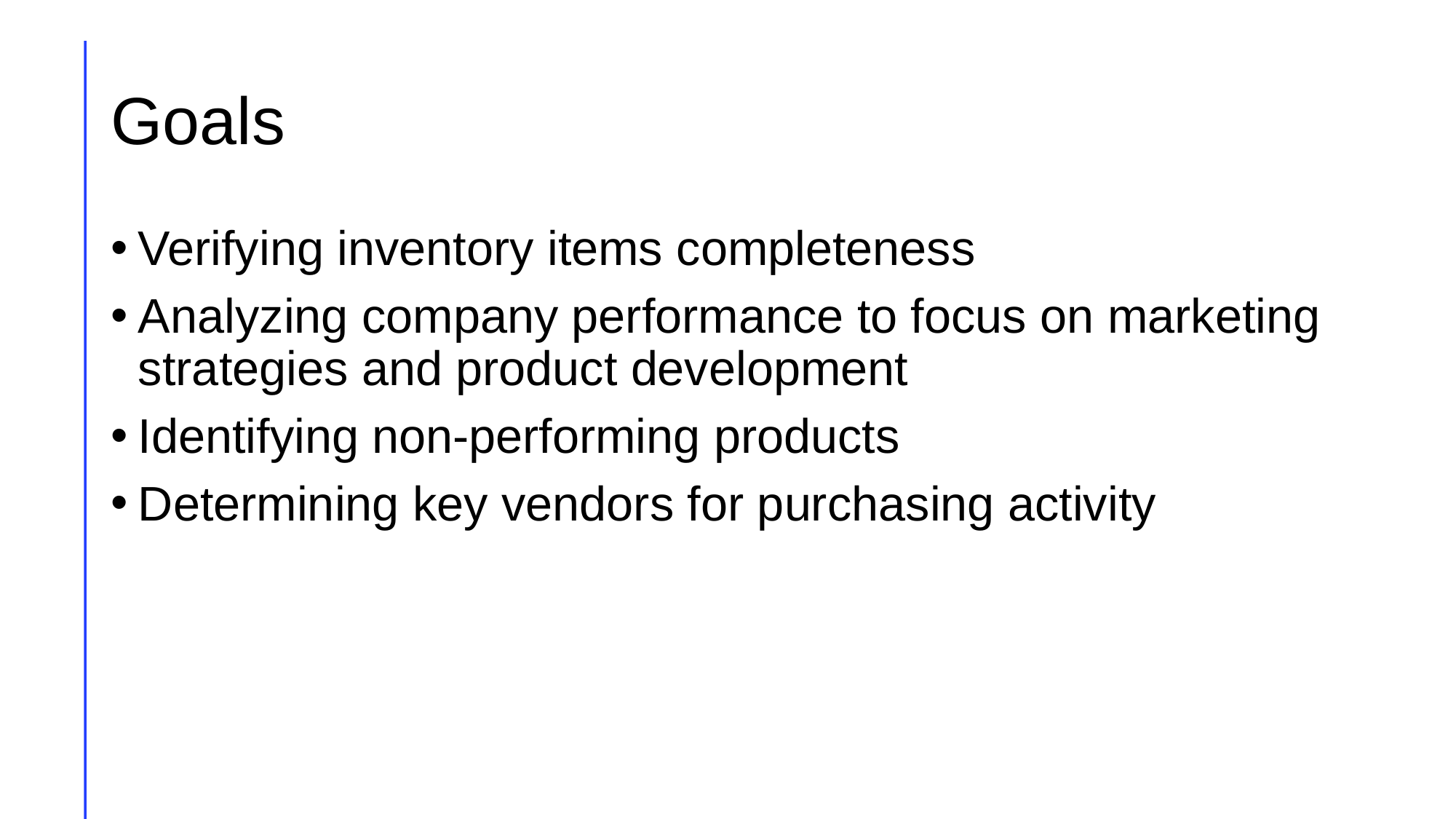

# Goals
Verifying inventory items completeness
Analyzing company performance to focus on marketing strategies and product development
Identifying non-performing products
Determining key vendors for purchasing activity